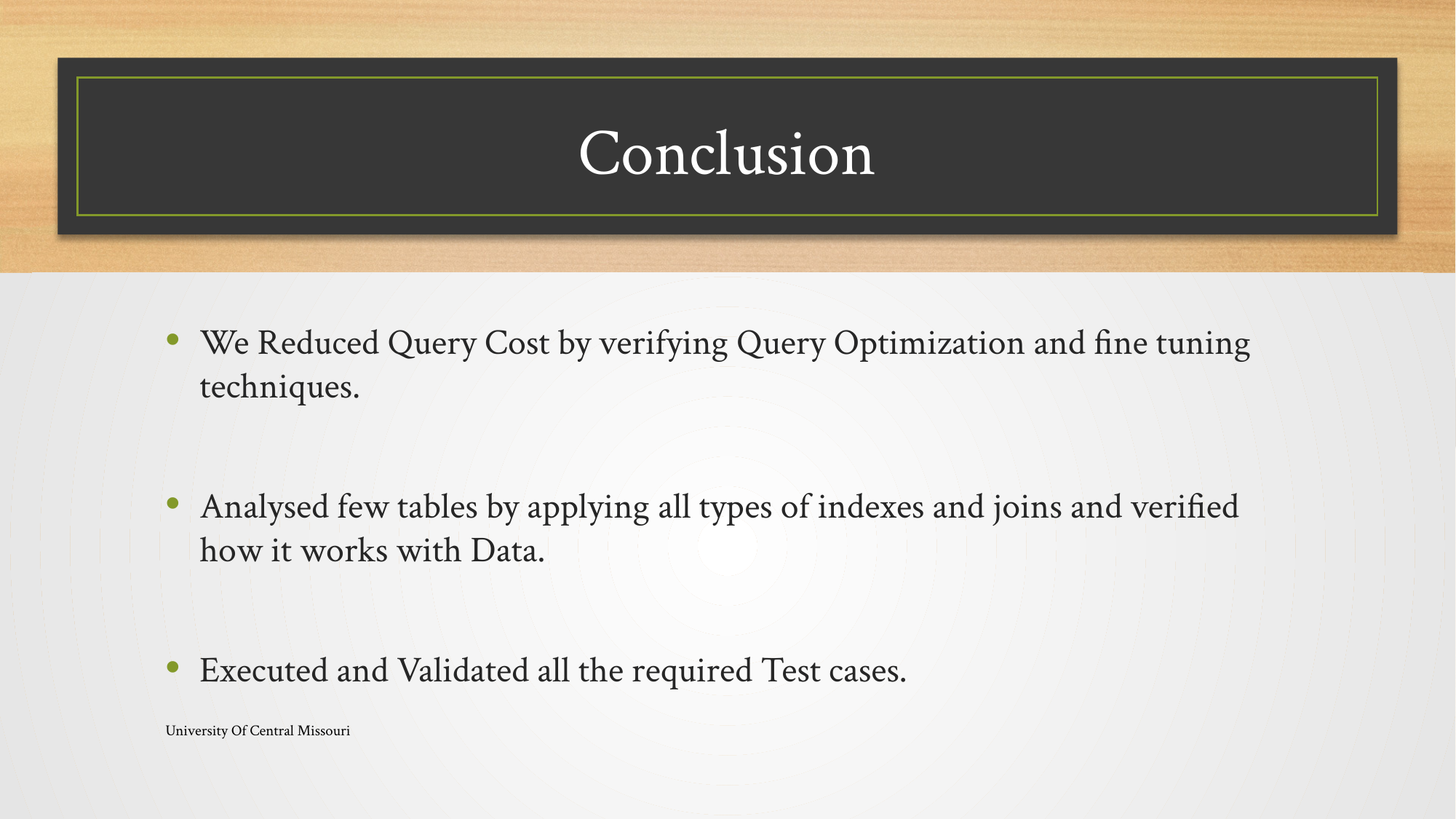

# Conclusion

We Reduced Query Cost by verifying Query Optimization and fine tuning techniques.

Analysed few tables by applying all types of indexes and joins and verified how it works with Data.

Executed and Validated all the required Test cases.
University Of Central Missouri